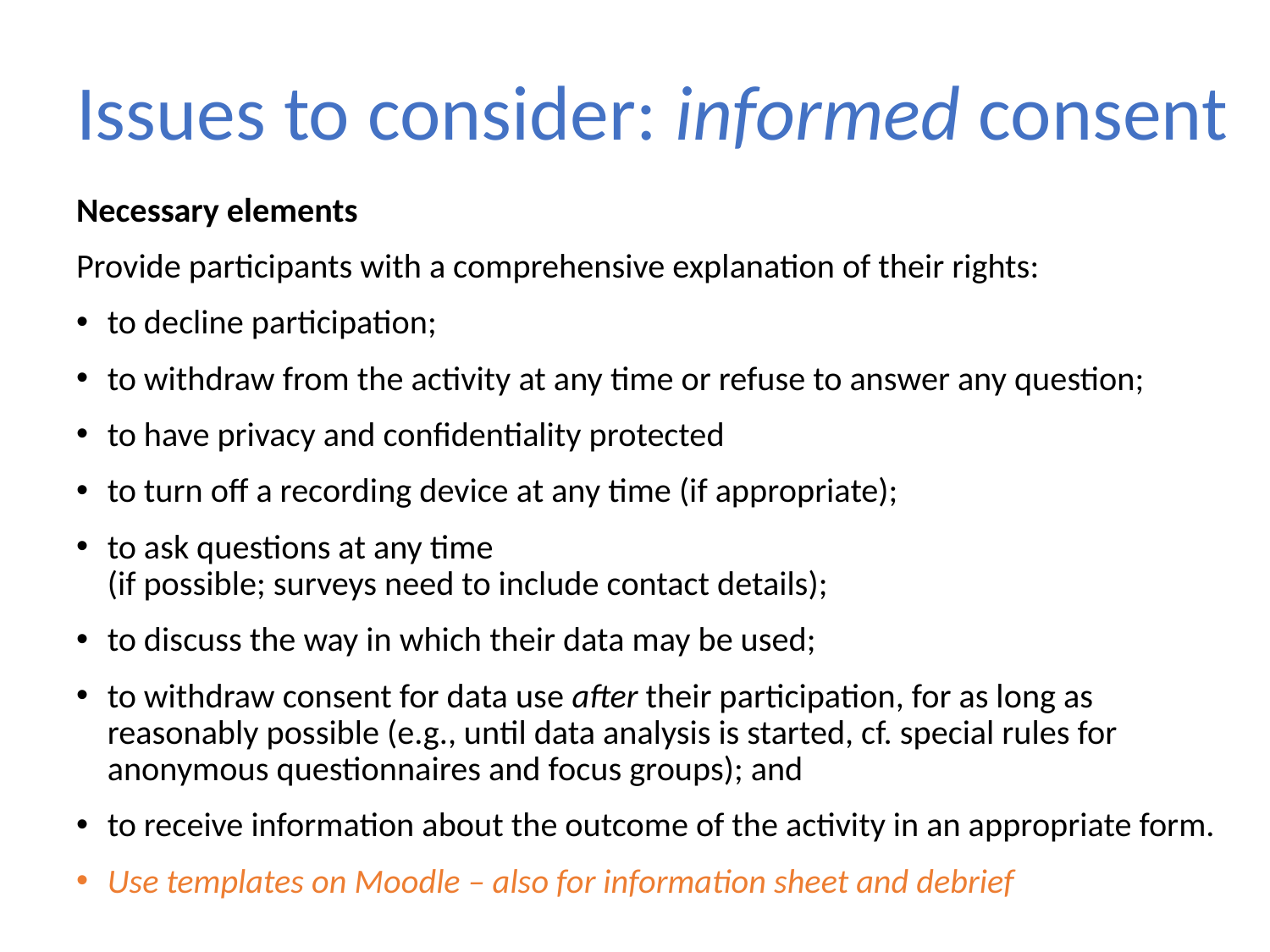

# Issues to consider: informed consent
Necessary elements
Provide participants with a comprehensive explanation of their rights:
to decline participation;
to withdraw from the activity at any time or refuse to answer any question;
to have privacy and confidentiality protected
to turn off a recording device at any time (if appropriate);
to ask questions at any time
(if possible; surveys need to include contact details);
to discuss the way in which their data may be used;
to withdraw consent for data use after their participation, for as long as reasonably possible (e.g., until data analysis is started, cf. special rules for anonymous questionnaires and focus groups); and
to receive information about the outcome of the activity in an appropriate form.
Use templates on Moodle – also for information sheet and debrief